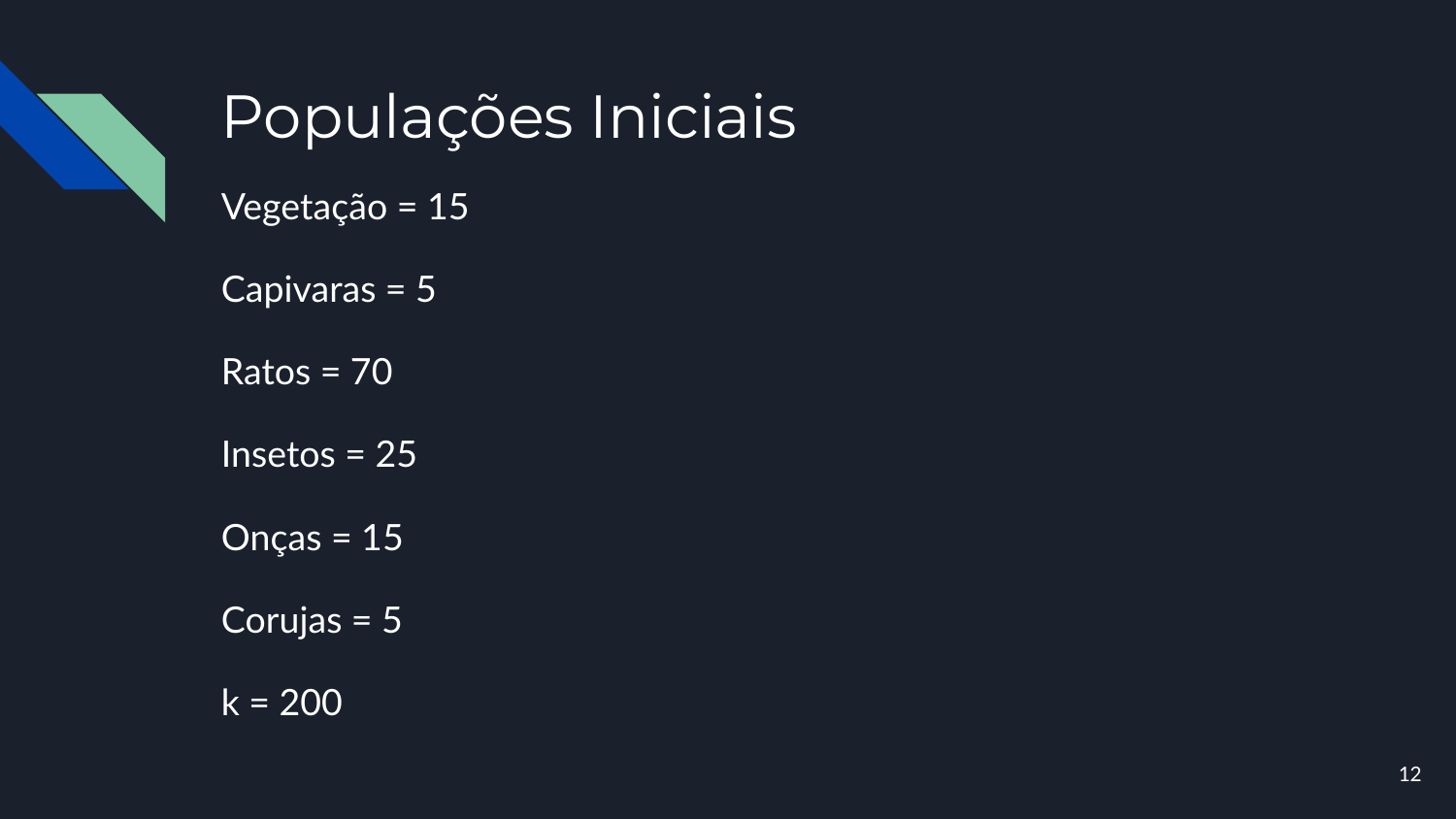

# Populações Iniciais
Vegetação = 15
Capivaras = 5
Ratos = 70
Insetos = 25
Onças = 15
Corujas = 5
k = 200
12